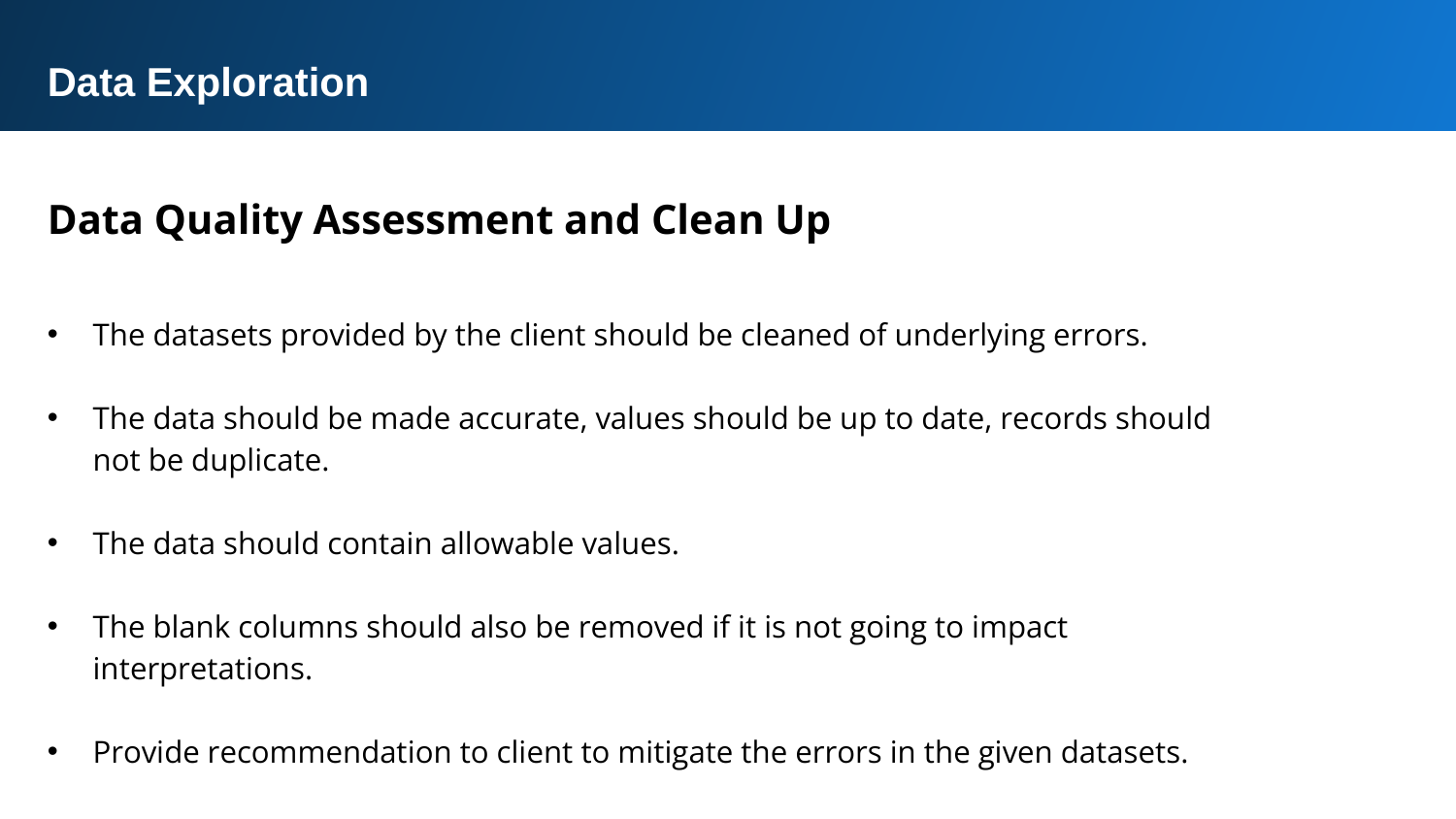

Data Exploration
Data Quality Assessment and Clean Up
The datasets provided by the client should be cleaned of underlying errors.

The data should be made accurate, values should be up to date, records should not be duplicate.

The data should contain allowable values.

The blank columns should also be removed if it is not going to impact interpretations.

Provide recommendation to client to mitigate the errors in the given datasets.